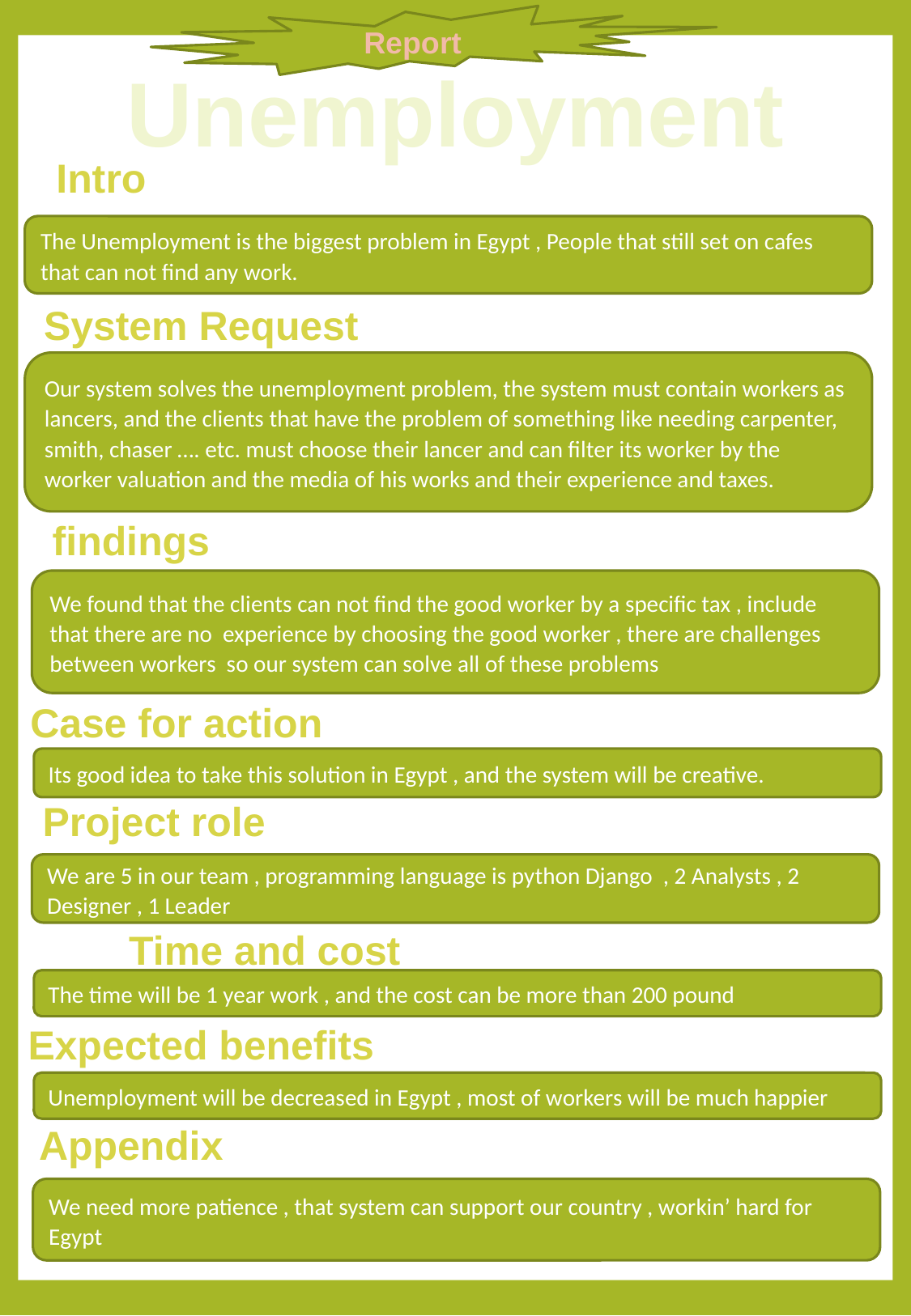

Report
Unemployment
Intro
The Unemployment is the biggest problem in Egypt , People that still set on cafes that can not find any work.
System Request
Our system solves the unemployment problem, the system must contain workers as lancers, and the clients that have the problem of something like needing carpenter, smith, chaser …. etc. must choose their lancer and can filter its worker by the worker valuation and the media of his works and their experience and taxes.
findings
We found that the clients can not find the good worker by a specific tax , include that there are no  experience by choosing the good worker , there are challenges between workers  so our system can solve all of these problems
Case for action
Its good idea to take this solution in Egypt , and the system will be creative.
Project role
We are 5 in our team , programming language is python Django  , 2 Analysts , 2 Designer , 1 Leader
Time and cost Estimates
The time will be 1 year work , and the cost can be more than 200 pound
Expected benefits
Unemployment will be decreased in Egypt , most of workers will be much happier
Appendix
We need more patience , that system can support our country , workin’ hard for Egypt